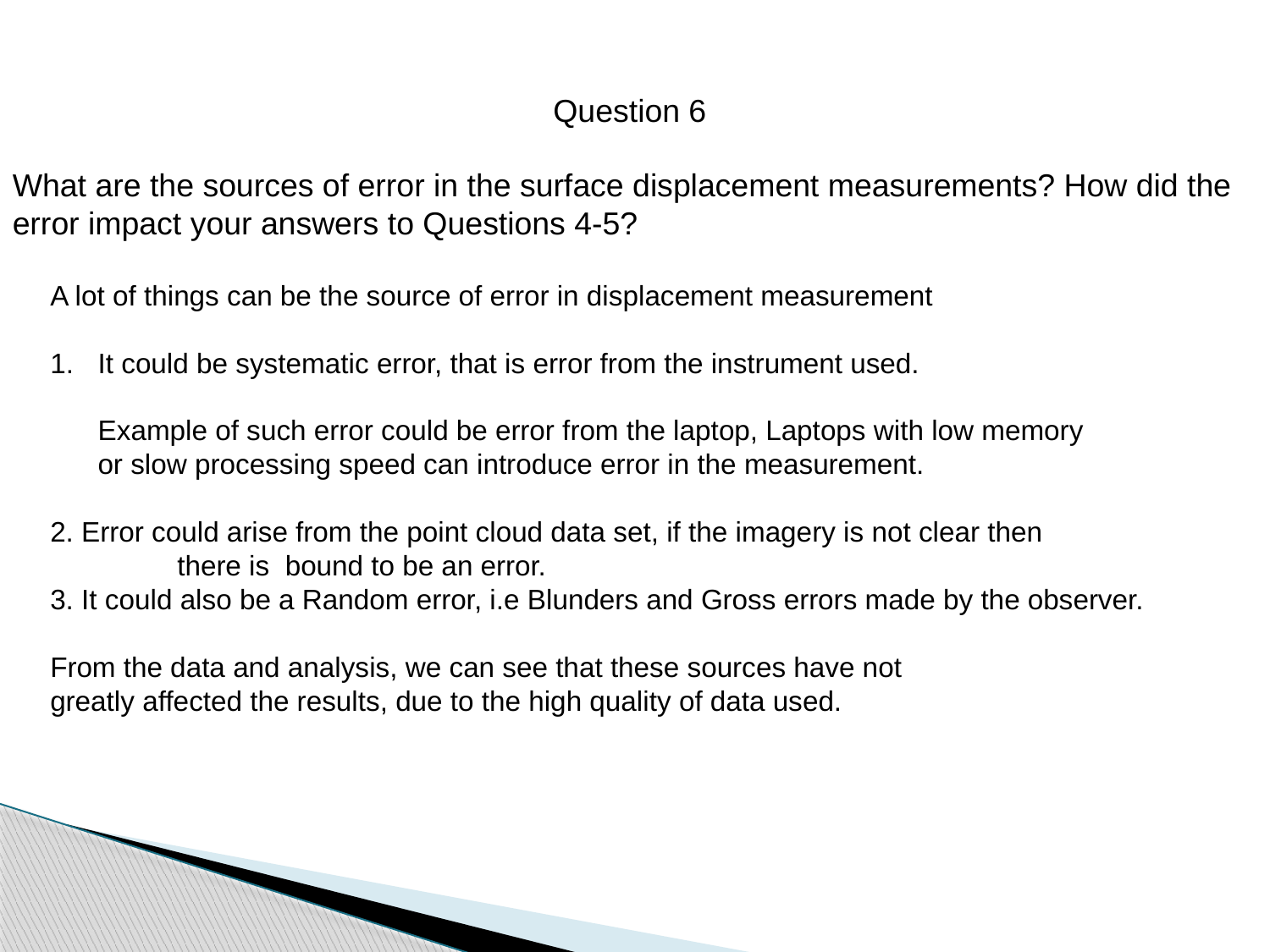

Question 6
What are the sources of error in the surface displacement measurements? How did the error impact your answers to Questions 4-5?

A lot of things can be the source of error in displacement measurement

It could be systematic error, that is error from the instrument used.

	Example of such error could be error from the laptop, Laptops with low memory
	or slow processing speed can introduce error in the measurement.

2. Error could arise from the point cloud data set, if the imagery is not clear then
	there is  bound to be an error.
3. It could also be a Random error, i.e Blunders and Gross errors made by the observer.

From the data and analysis, we can see that these sources have not
greatly affected the results, due to the high quality of data used.